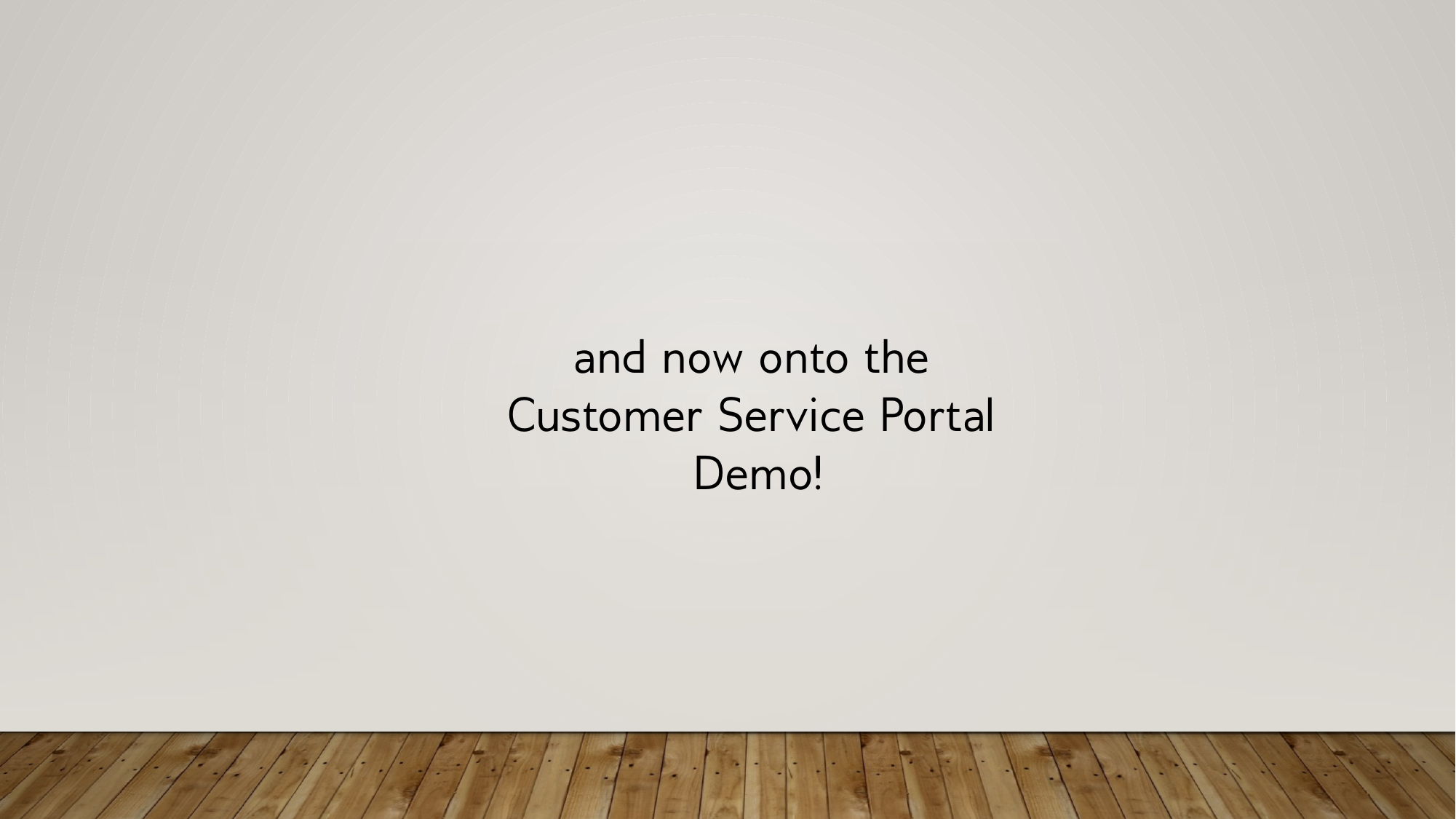

and now onto the
Customer Service Portal
Demo!